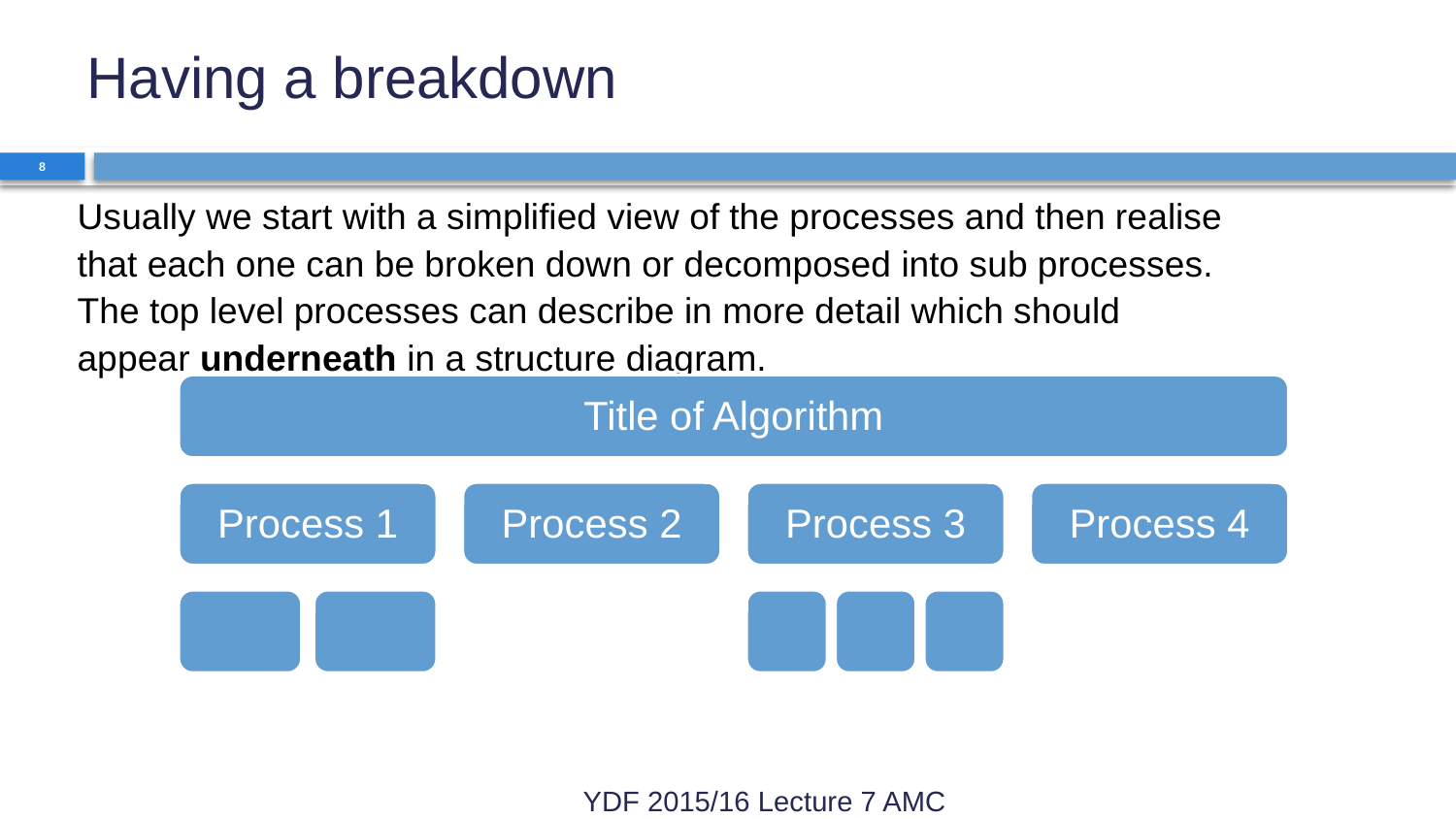

# Having a breakdown
8
Usually we start with a simplified view of the processes and then realise
that each one can be broken down or decomposed into sub processes.
The top level processes can describe in more detail which should
appear underneath in a structure diagram.
Title of Algorithm
Process 1
Process 2
Process 3
Process 4
YDF 2015/16 Lecture 7 AMC